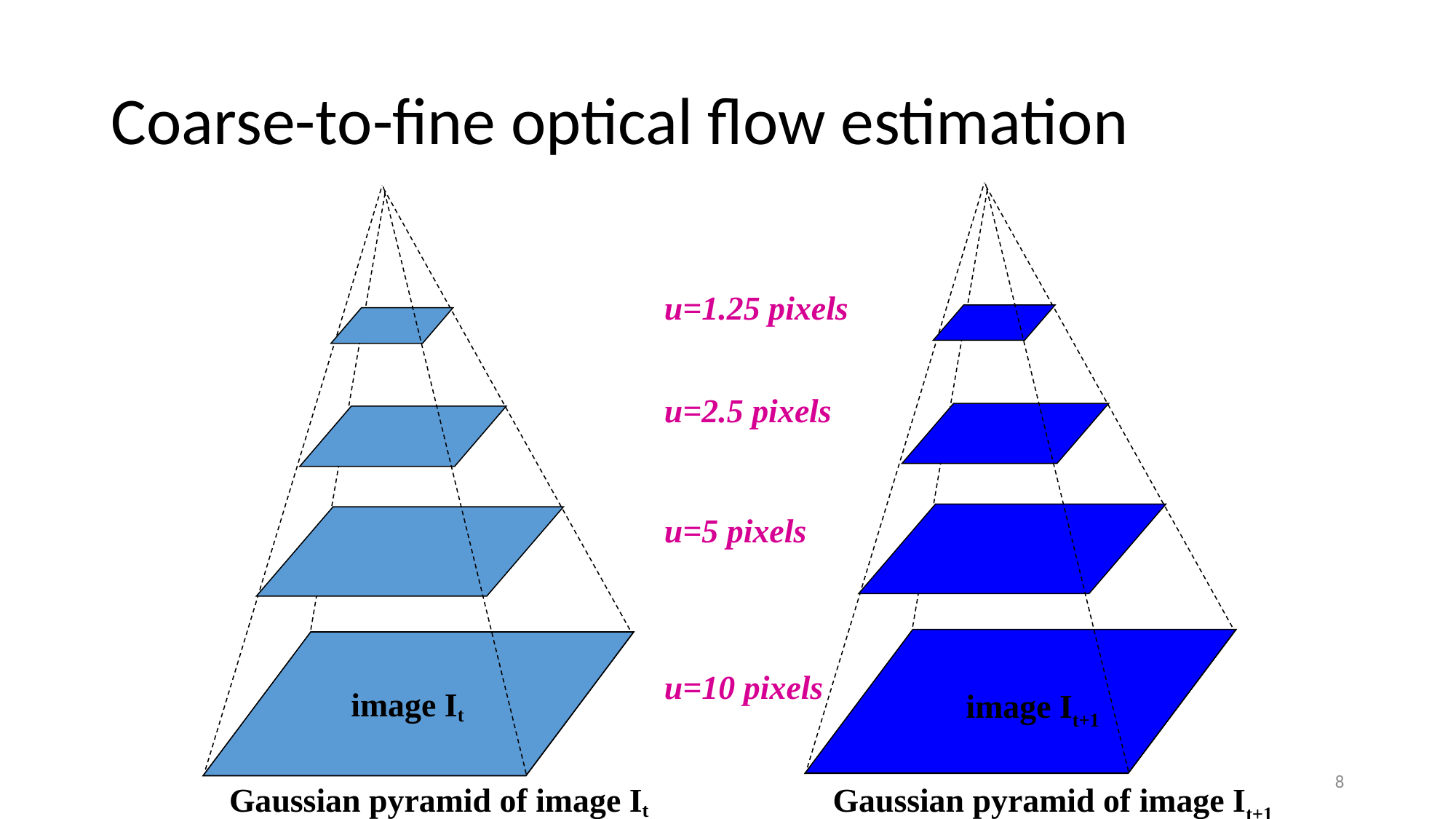

# Coarse-to-fine optical flow estimation

Gaussian pyramid of image It+1

Gaussian pyramid of image It
image It
image It+1
u=1.25 pixels
u=2.5 pixels
u=5 pixels
u=10 pixels

image I

image It-1
8